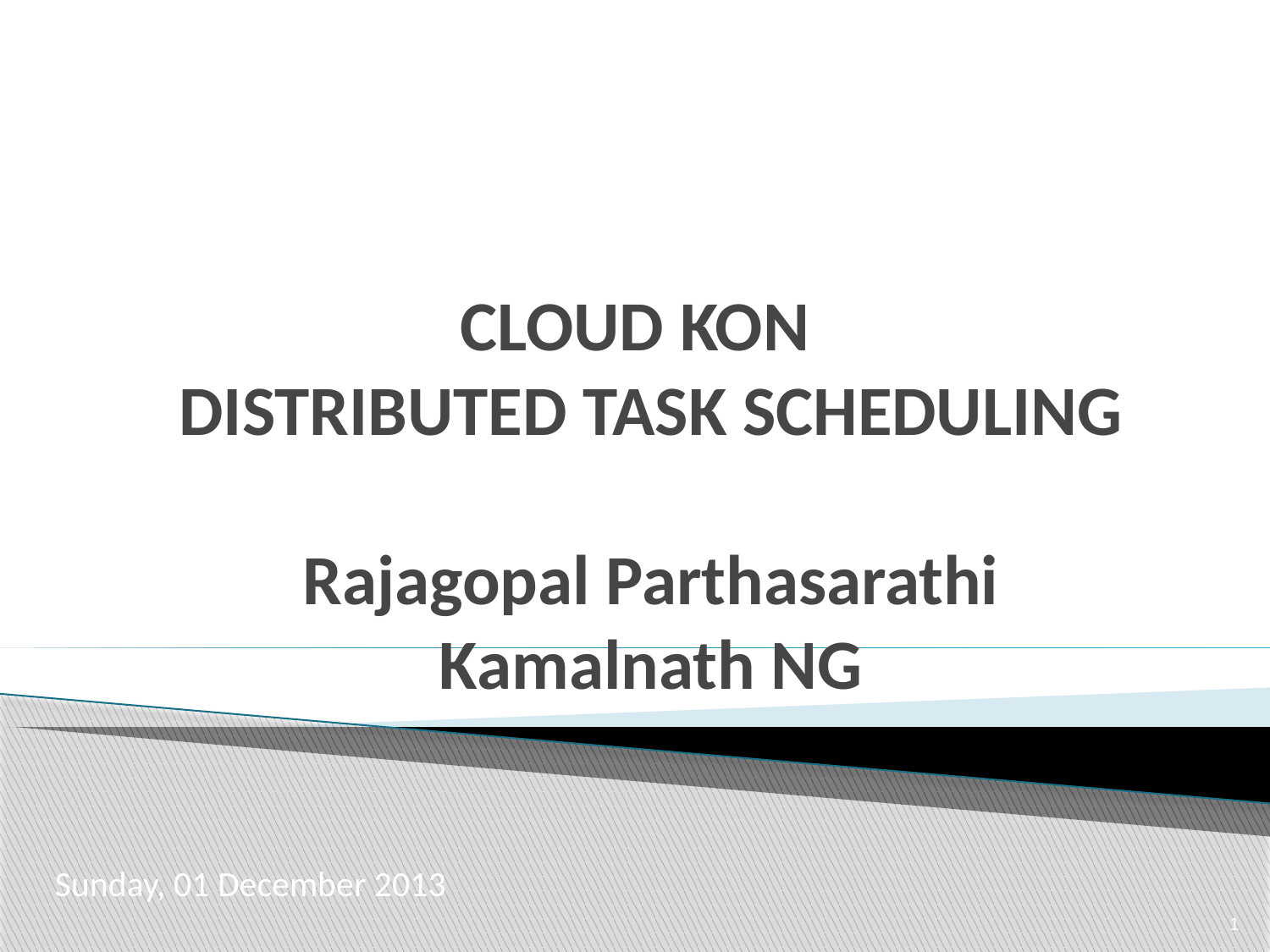

# CLOUD KON DISTRIBUTED TASK SCHEDULING Rajagopal Parthasarathi Kamalnath NG
Sunday, 01 December 2013
1